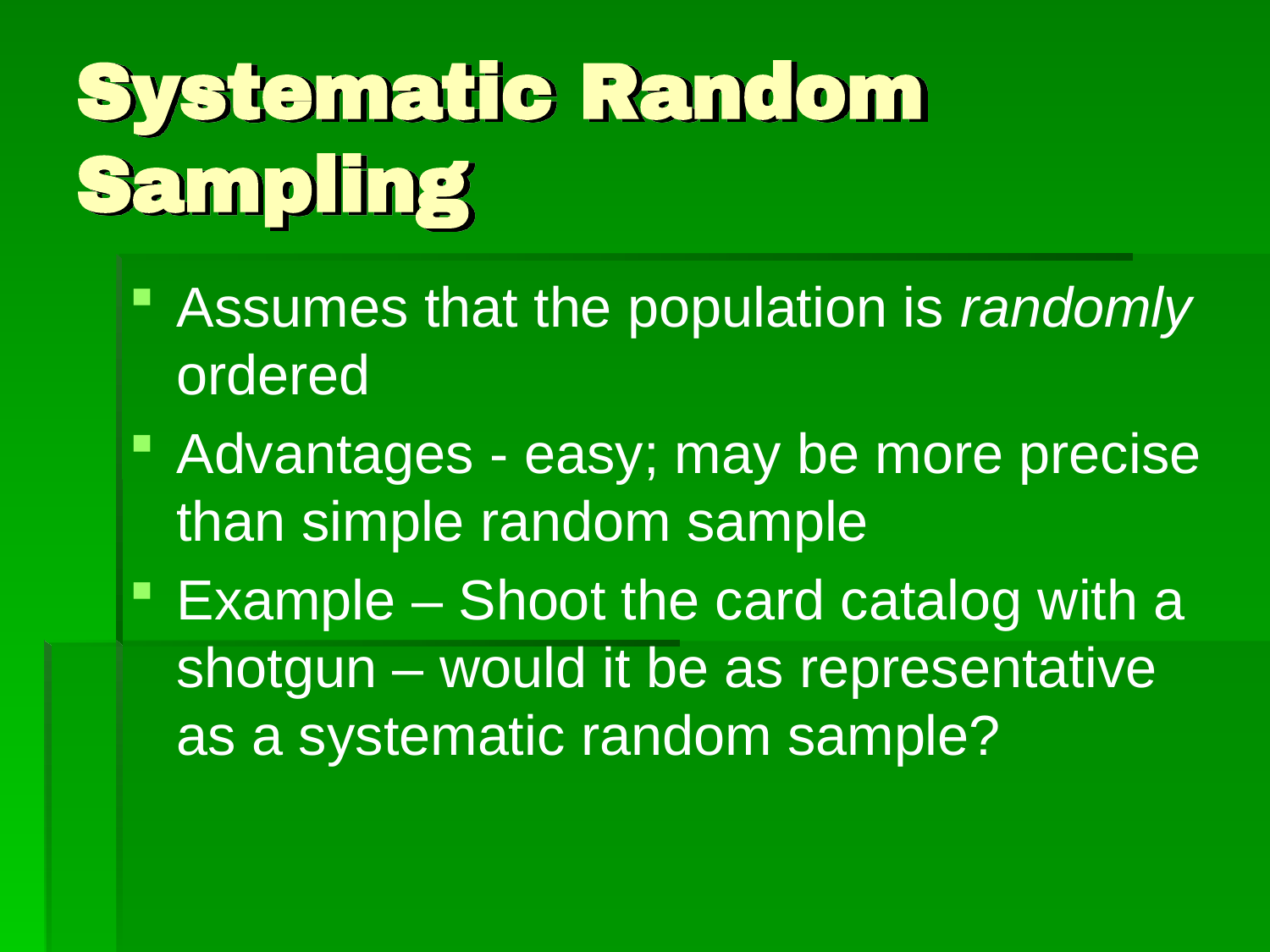

# Systematic Random Sampling
Assumes that the population is randomly ordered
Advantages - easy; may be more precise than simple random sample
Example – Shoot the card catalog with a shotgun – would it be as representative as a systematic random sample?